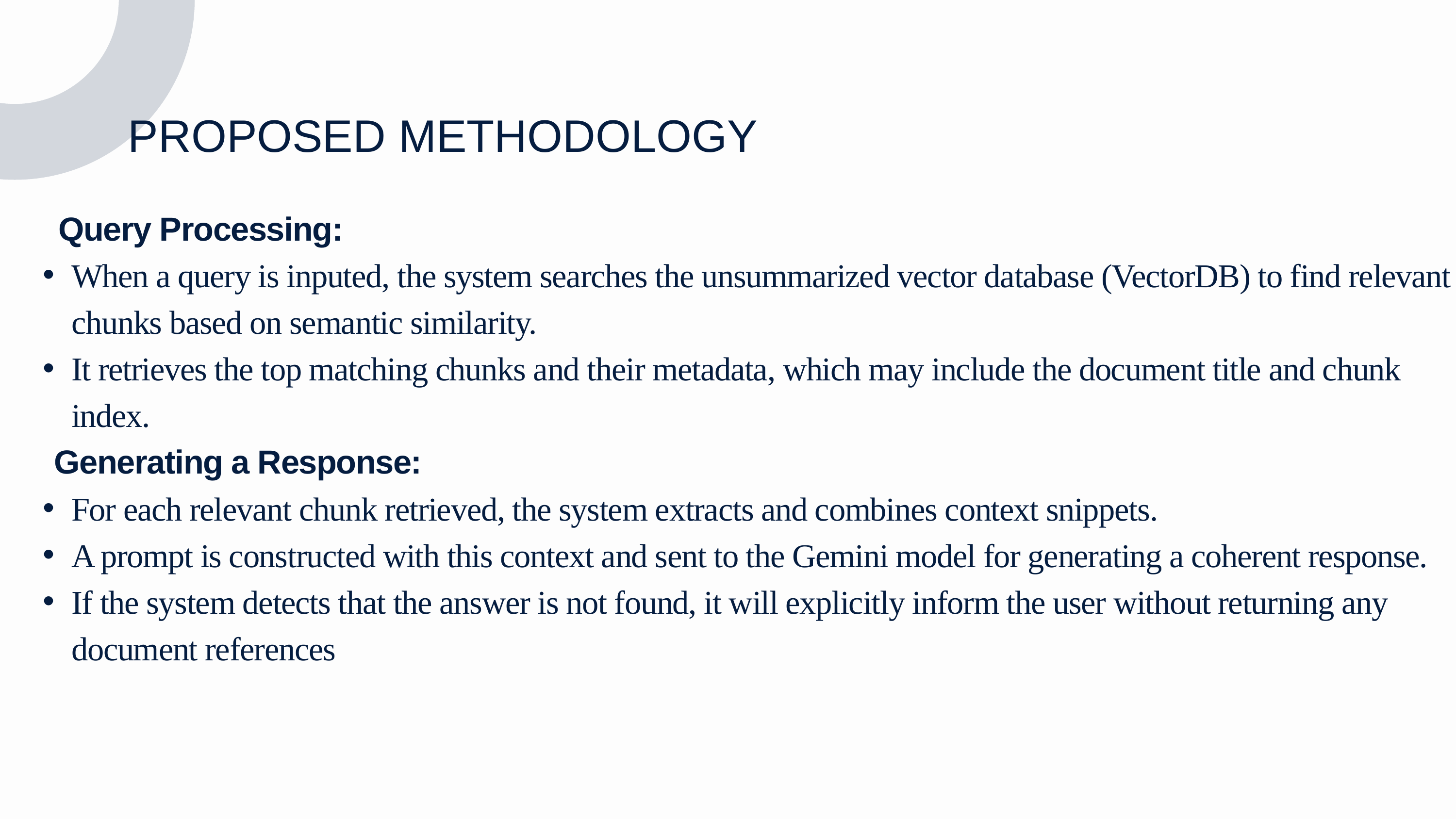

PROPOSED METHODOLOGY
     Query Processing:
When a query is inputed, the system searches the unsummarized vector database (VectorDB) to find relevant chunks based on semantic similarity.
It retrieves the top matching chunks and their metadata, which may include the document title and chunk index.
     Generating a Response:
For each relevant chunk retrieved, the system extracts and combines context snippets.
A prompt is constructed with this context and sent to the Gemini model for generating a coherent response.
If the system detects that the answer is not found, it will explicitly inform the user without returning any document references

Lorem ipsum dolor sit amet, consectetur adipiscing elit. Nullam laoreet risus fringilla, egestas elit a, consequat augue. Phasellus sollicitudin felis mi, quis egestas ex ornare sed.